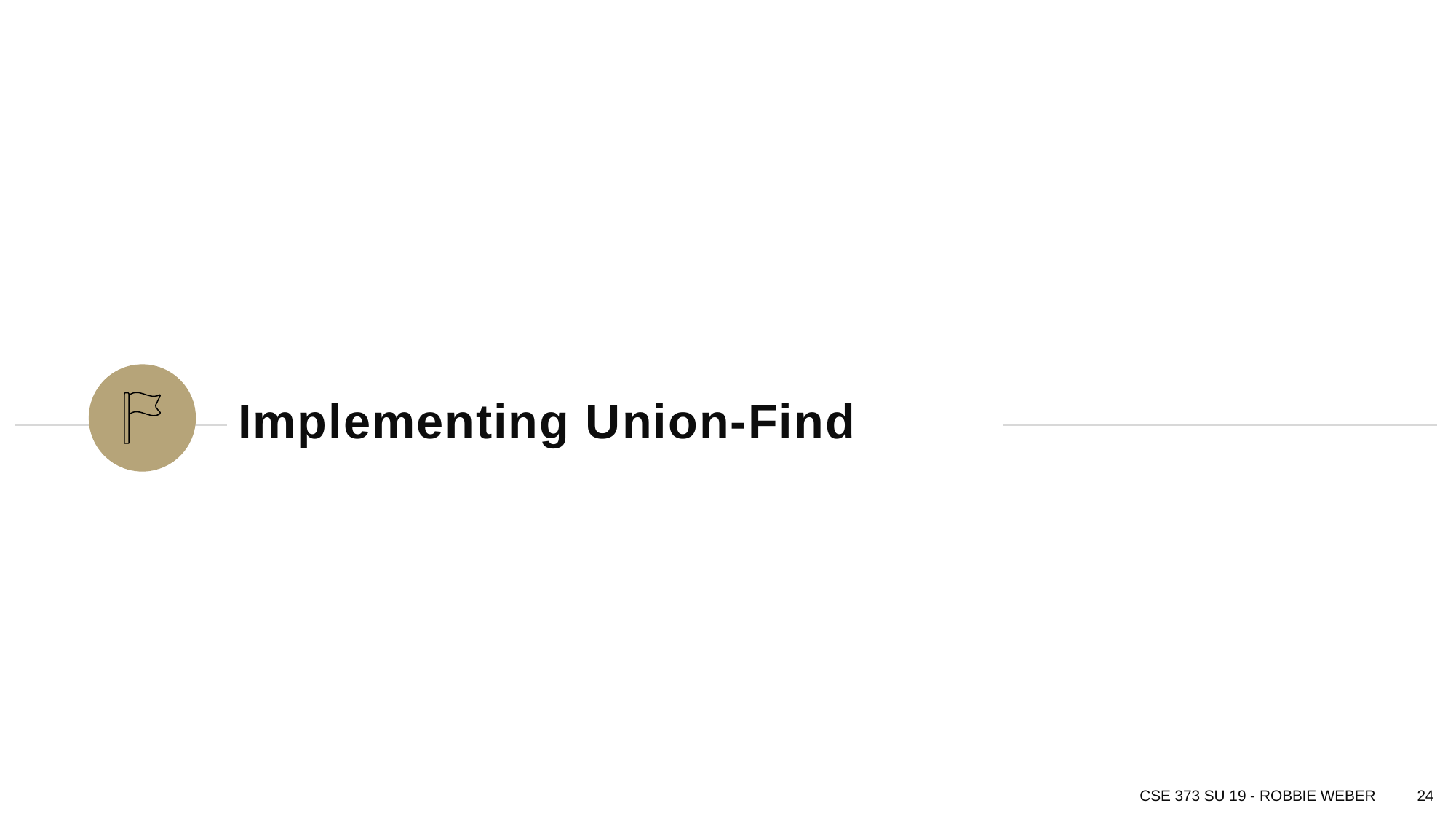

# Implementing Union-Find

CSE 373 Su 19 - Robbie Weber
24